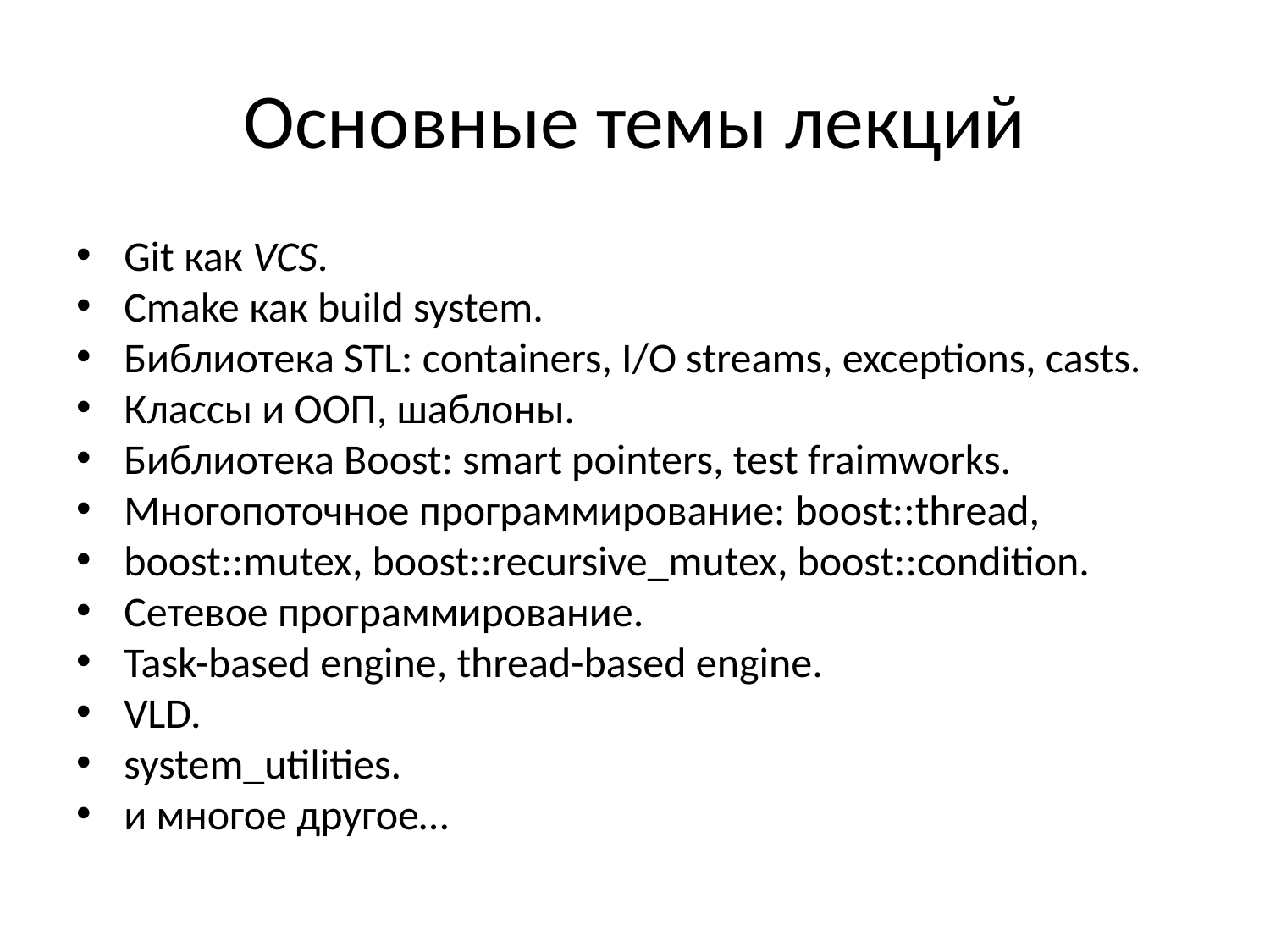

# Основные темы лекций
Git как VCS.
Cmake как build system.
Библиотека STL: containers, I/O streams, exceptions, casts.
Классы и ООП, шаблоны.
Библиотека Boost: smart pointers, test fraimworks.
Многопоточное программирование: boost::thread,
boost::mutex, boost::recursive_mutex, boost::condition.
Сетевое программирование.
Task-based engine, thread-based engine.
VLD.
system_utilities.
и многое другое…